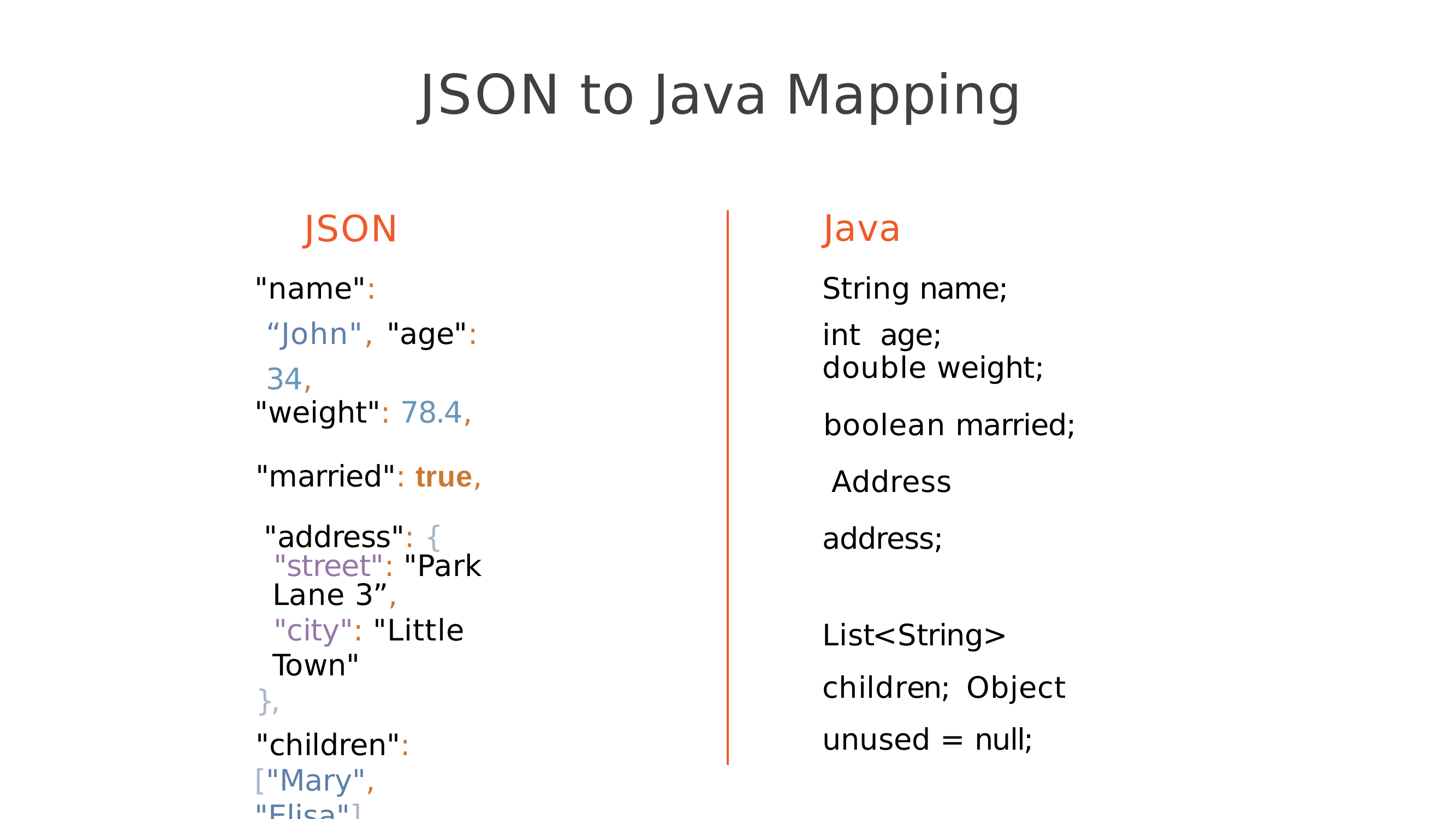

# JSON to Java Mapping
JSON
"name": “John",  "age": 34,
"weight": 78.4,
"married": true,  "address": {
"street": "Park Lane 3”,
"city": "Little Town"
},
"children": ["Mary", "Elisa"],
"unused": null
Java
String name;
int  age;  double weight;
boolean married;  Address address;

List<String> children;  Object unused = null;
27